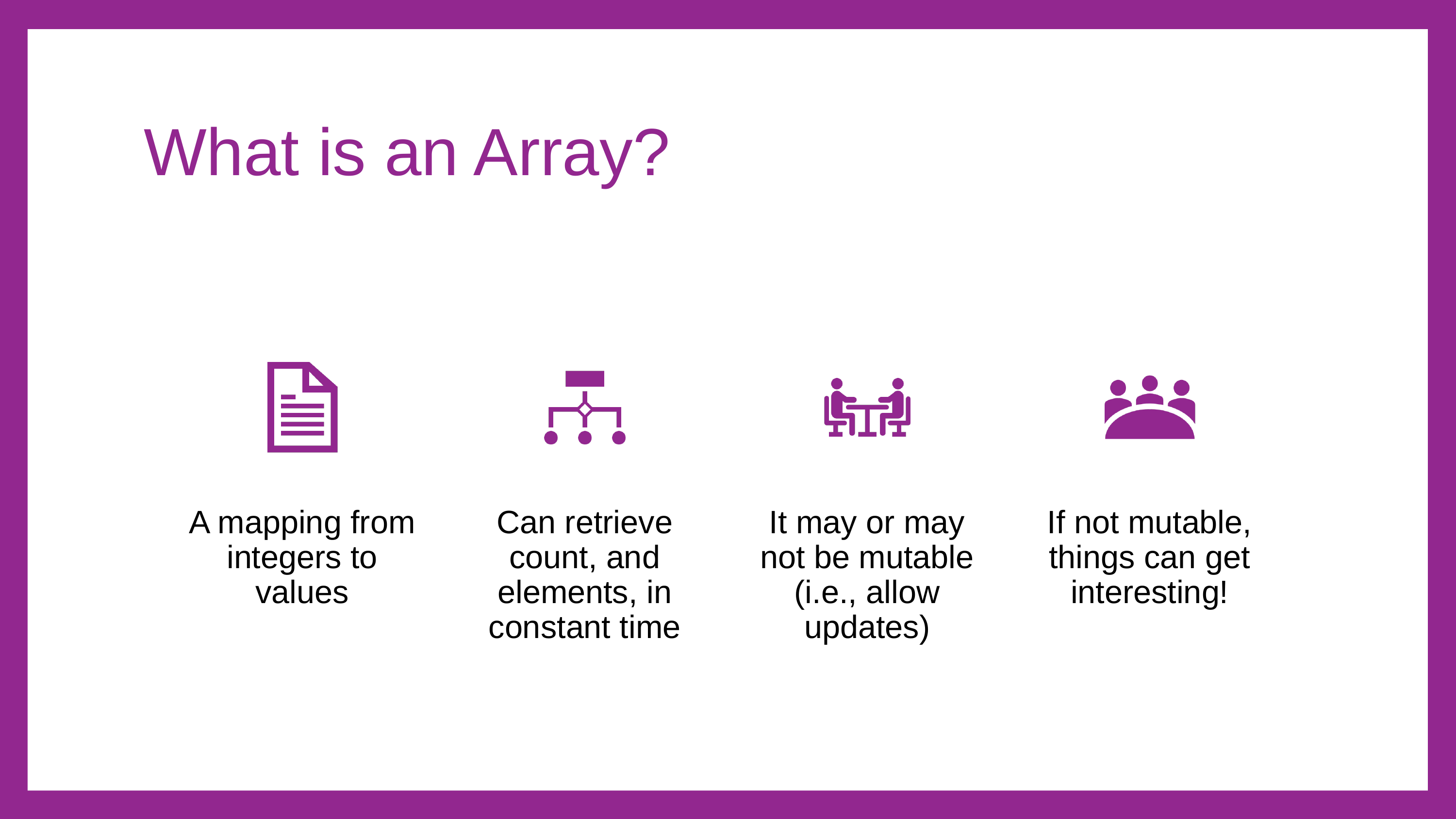

# What is an Array?
A mapping from integers to values
Can retrieve count, and elements, in constant time
It may or may not be mutable (i.e., allow updates)
If not mutable, things can get interesting!